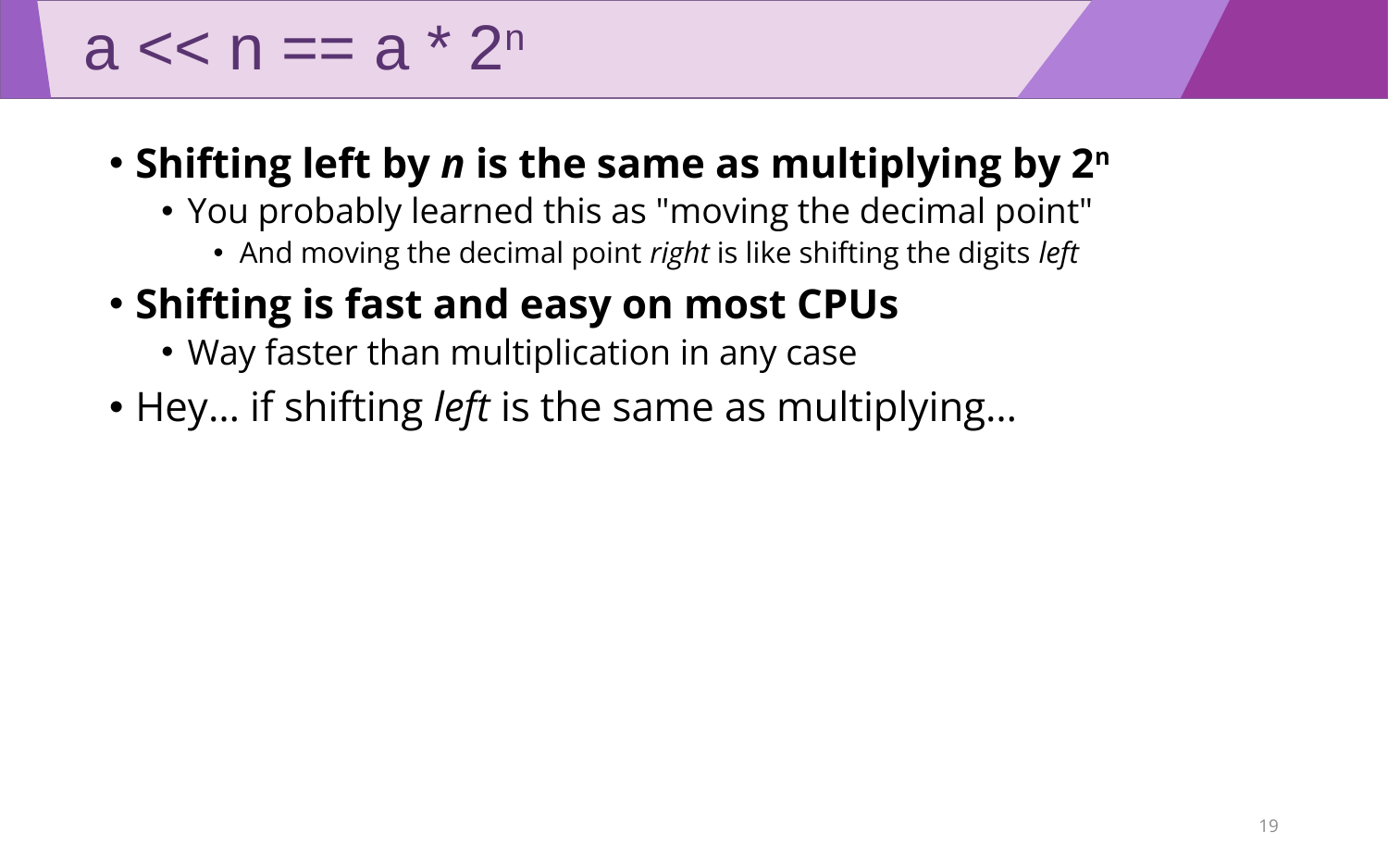

# a << n == a * 2n
Shifting left by n is the same as multiplying by 2n
You probably learned this as "moving the decimal point"
And moving the decimal point right is like shifting the digits left
Shifting is fast and easy on most CPUs
Way faster than multiplication in any case
Hey… if shifting left is the same as multiplying…
19